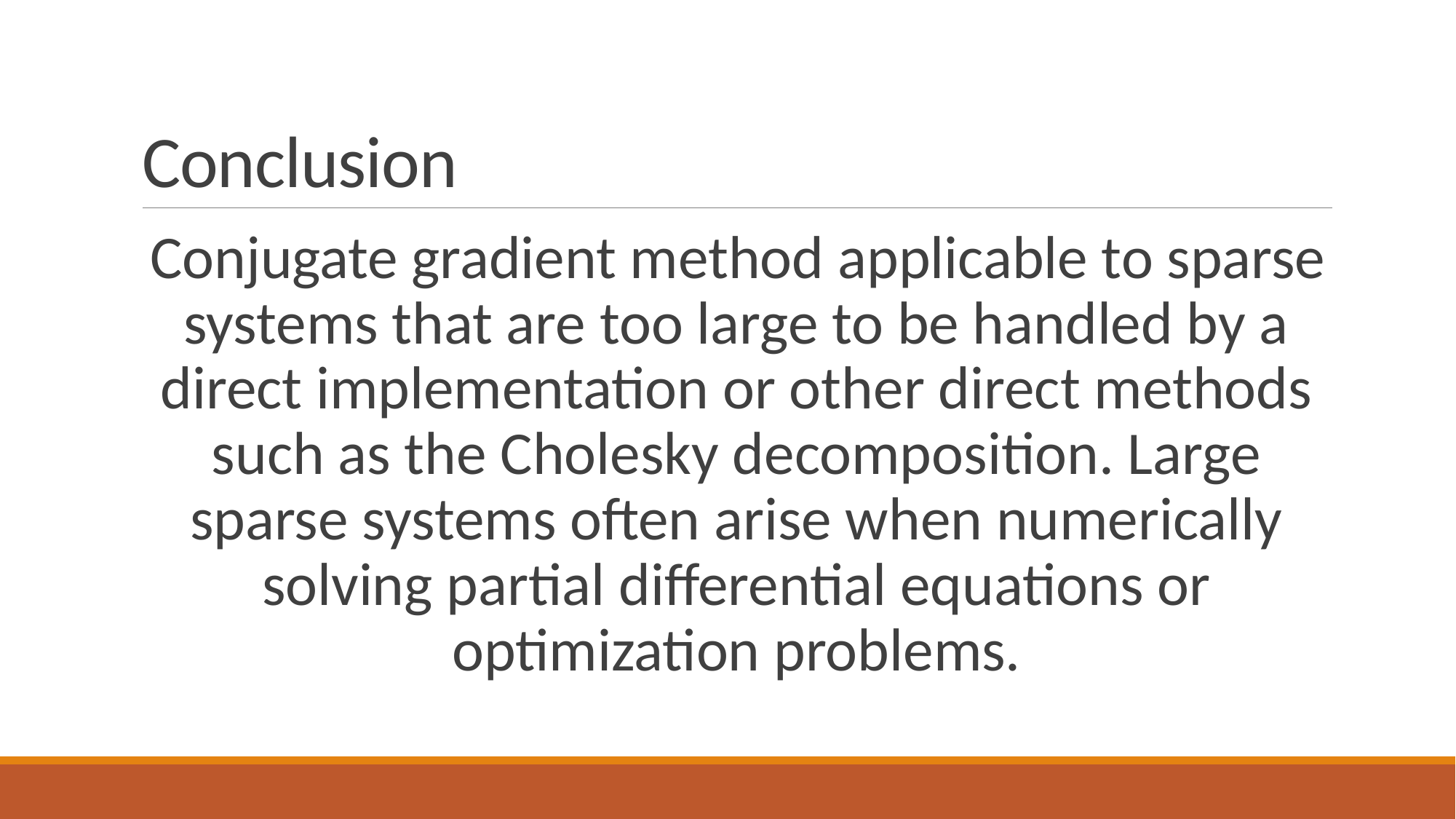

# Conclusion
Conjugate gradient method applicable to sparse systems that are too large to be handled by a direct implementation or other direct methods such as the Cholesky decomposition. Large sparse systems often arise when numerically solving partial differential equations or optimization problems.